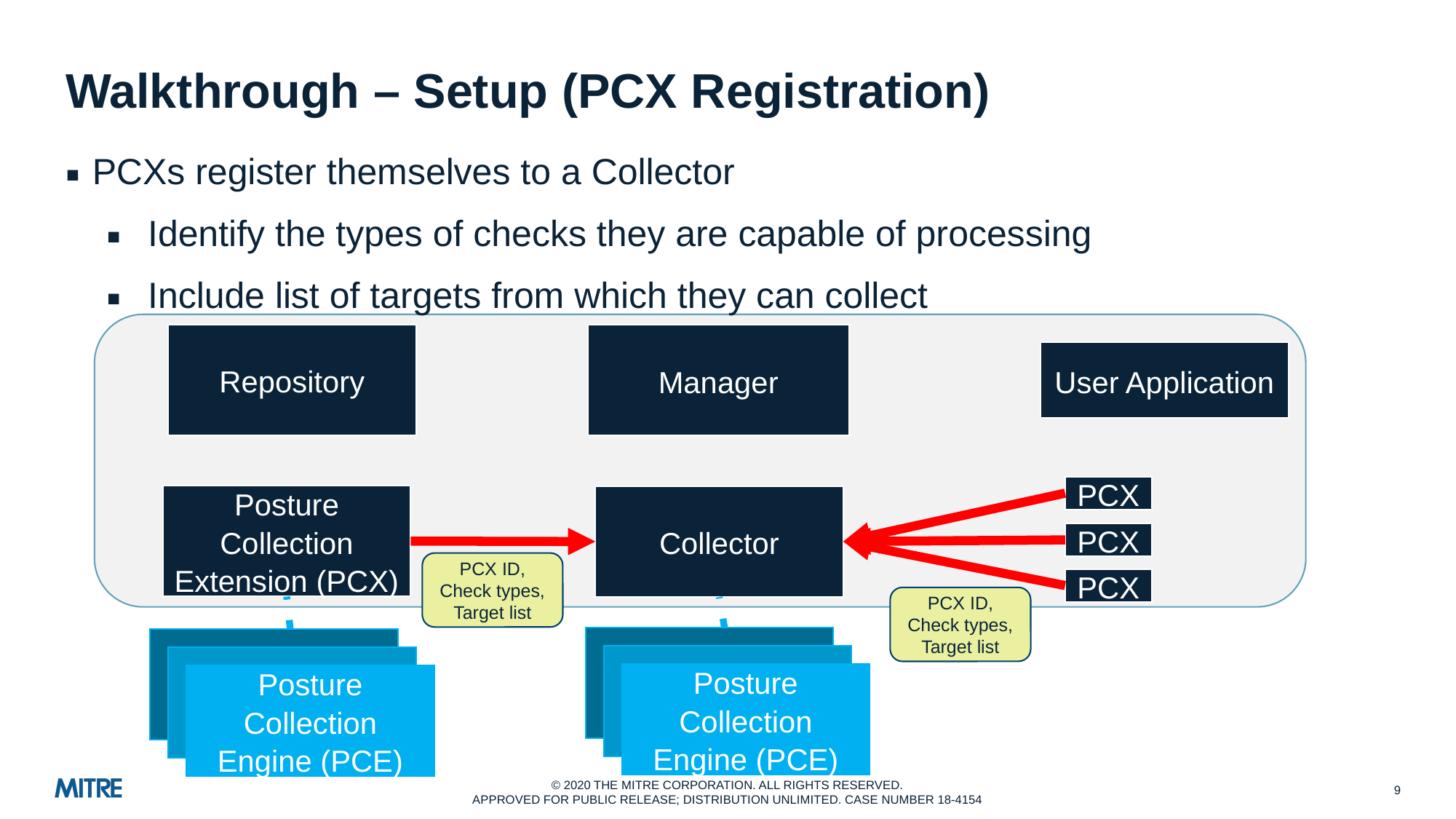

# Walkthrough – Setup (PCX Registration)
PCXs register themselves to a Collector
Identify the types of checks they are capable of processing
Include list of targets from which they can collect

Repository
Manager
User Application
Posture Collection Extension (PCX)
Collector
PCX
PCX
PCX ID, Check types, Target list
PCX
PCX ID, Check types, Target list

Posture Collection Engine (PCE)

Posture Collection Engine (PCE)
9